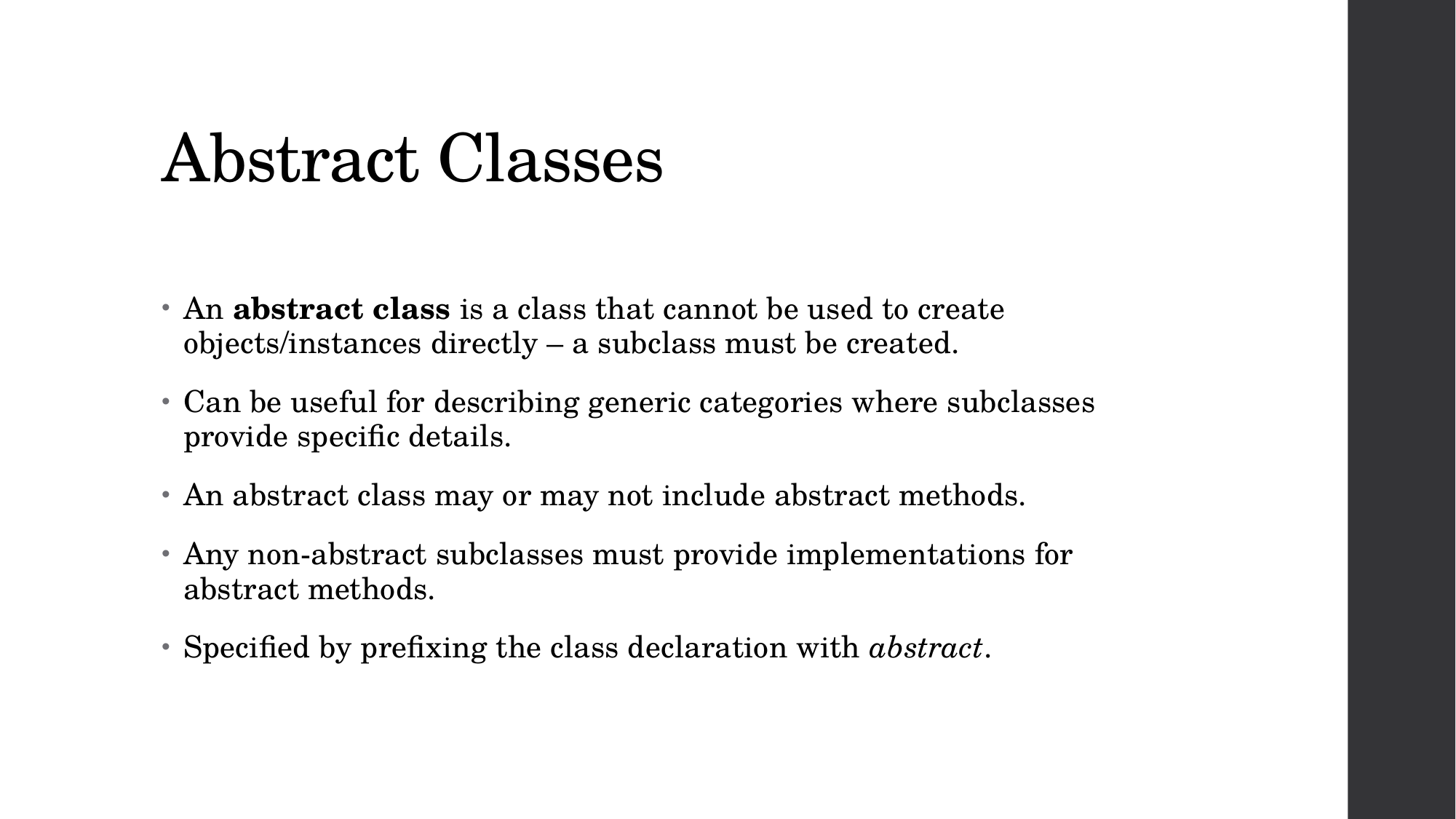

# Abstract Classes
An abstract class is a class that cannot be used to create objects/instances directly – a subclass must be created.
Can be useful for describing generic categories where subclasses provide specific details.
An abstract class may or may not include abstract methods.
Any non-abstract subclasses must provide implementations for abstract methods.
Specified by prefixing the class declaration with abstract.